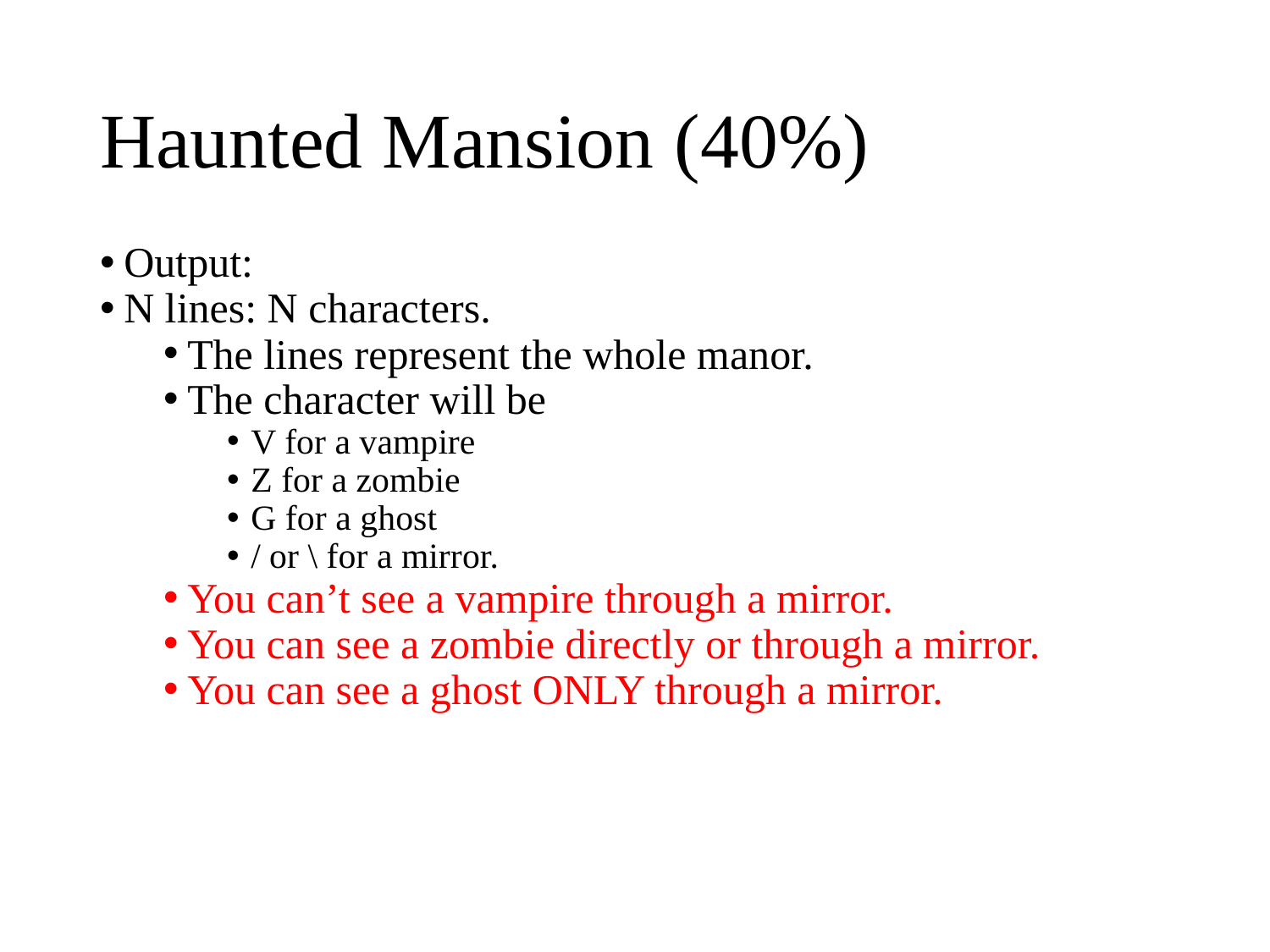

# Haunted Mansion (40%)
Output:
N lines: N characters.
The lines represent the whole manor.
The character will be
V for a vampire
Z for a zombie
G for a ghost
/ or \ for a mirror.
You can’t see a vampire through a mirror.
You can see a zombie directly or through a mirror.
You can see a ghost ONLY through a mirror.